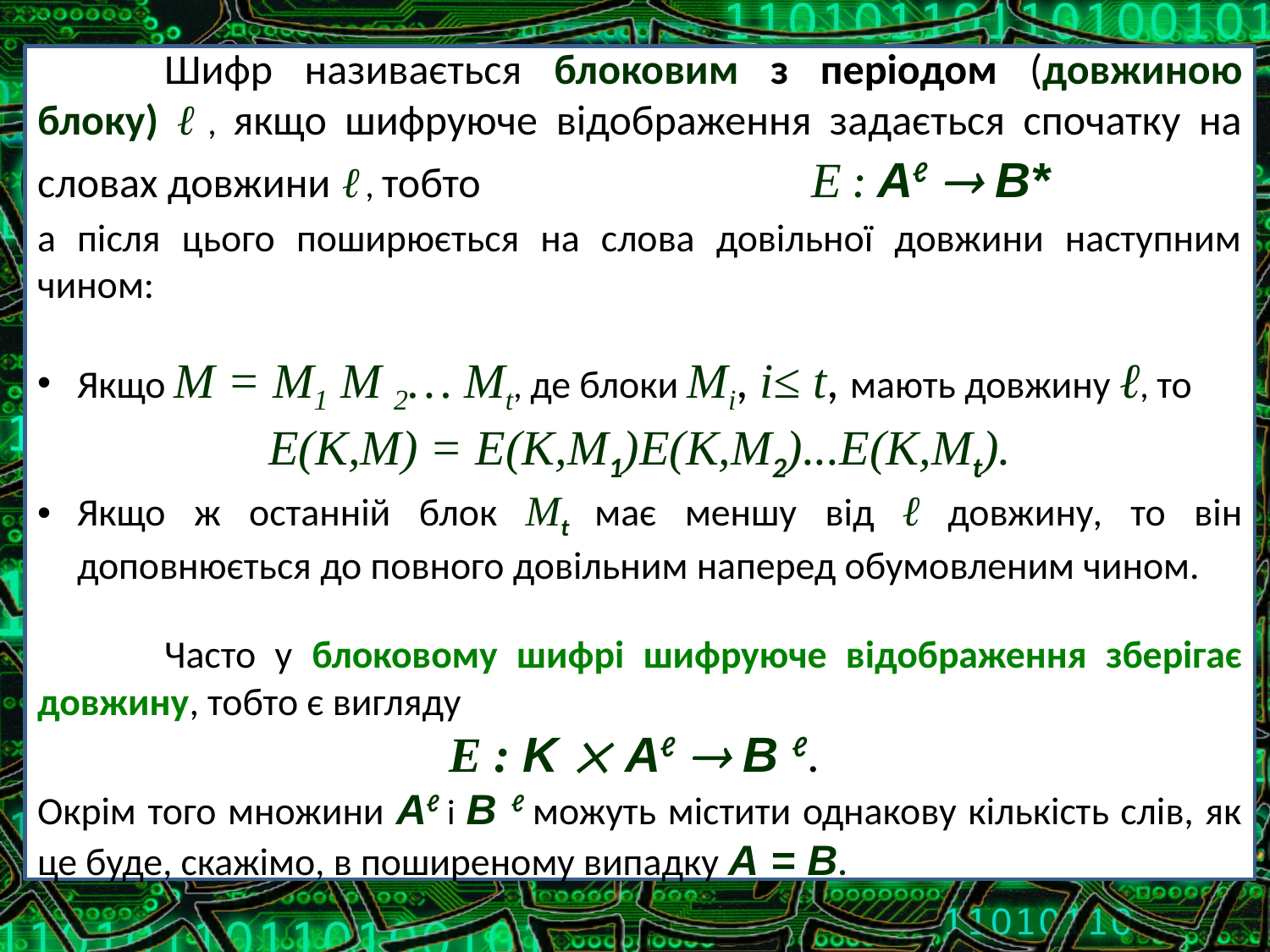

Шифр називається блоковим з періодом (довжиною блоку) ℓ , якщо шифруюче відображення задається спочатку на словах довжини ℓ , тобто 			 E : Аℓ → B*
а після цього поширюється на слова довільної довжини наступним чином:

Якщо M = M1 M 2… Mt, де блоки Mі, і≤ t, мають довжину ℓ, то
Е(К,М) = E(K,M1)E(K,M2)...E(K,Mt).
Якщо ж останній блок Mt має меншу від ℓ довжину, то він доповнюється до повного довільним наперед обумовленим чином.

	Часто у блоковому шифрі шифруюче відображення зберігає довжину, тобто є вигляду
E : K × Аℓ → B ℓ.
Окрім того множини Аℓ і B ℓ можуть містити однакову кількість слів, як це буде, скажімо, в поширеному випадку А = В.